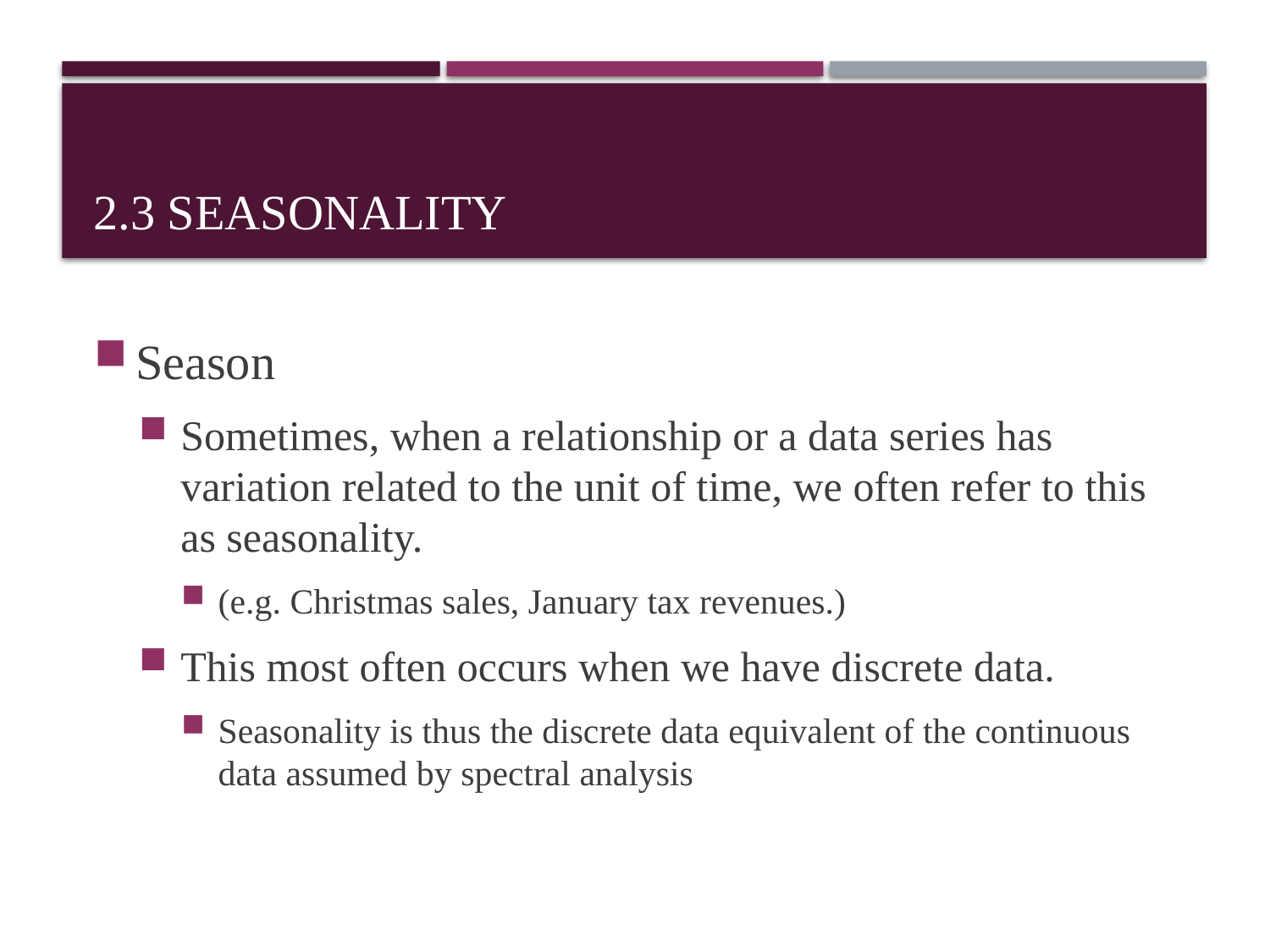

# 2.3 Seasonality
Season
Sometimes, when a relationship or a data series has variation related to the unit of time, we often refer to this as seasonality.
(e.g. Christmas sales, January tax revenues.)
This most often occurs when we have discrete data.
Seasonality is thus the discrete data equivalent of the continuous data assumed by spectral analysis